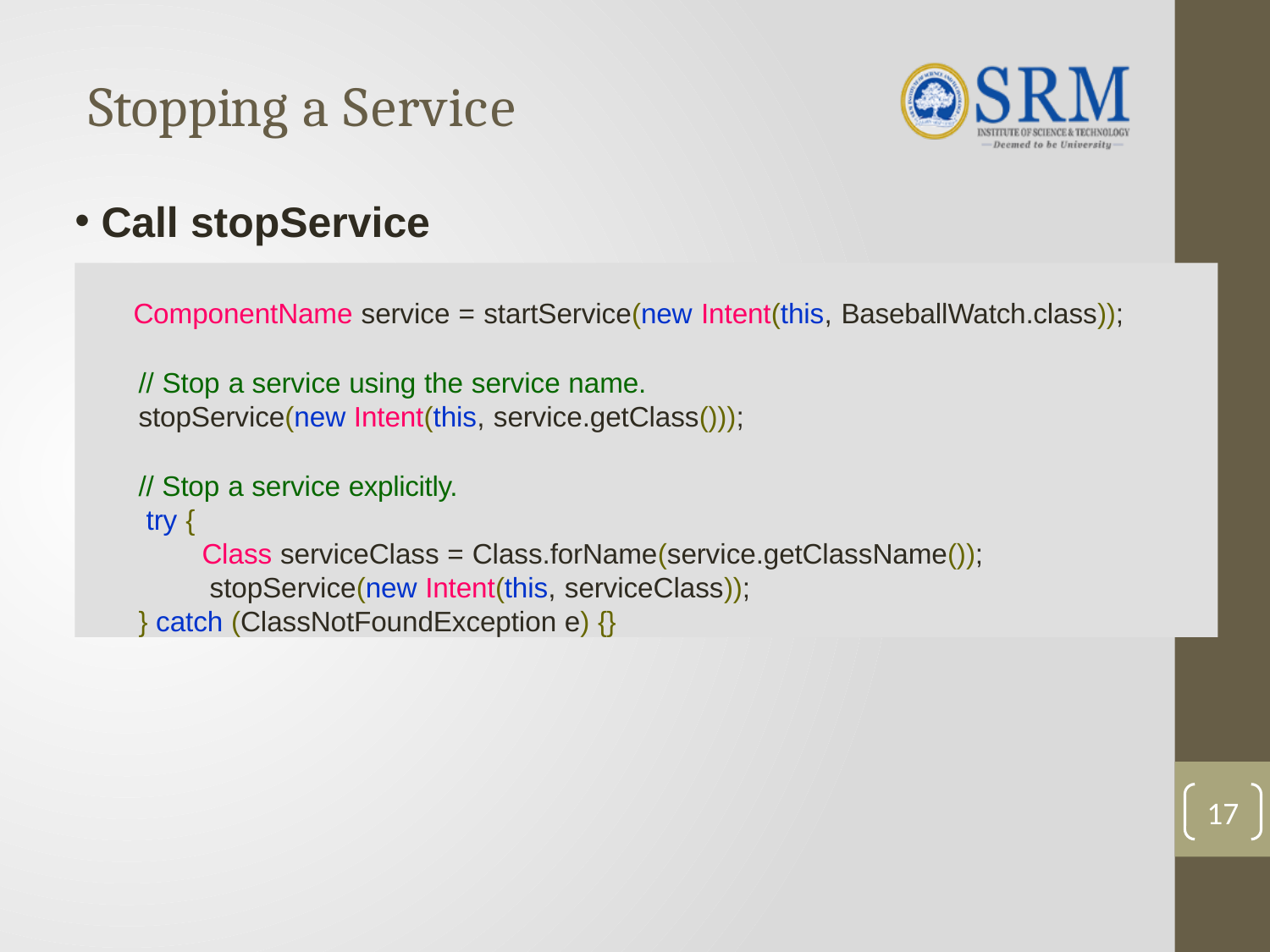

# Stopping a Service
Call stopService

ComponentName service = startService(new Intent(this, BaseballWatch.class));

// Stop a service using the service name.  stopService(new Intent(this, service.getClass()));

// Stop a service explicitly.  try {
Class serviceClass = Class.forName(service.getClassName());  stopService(new Intent(this, serviceClass));
} catch (ClassNotFoundException e) {}
17